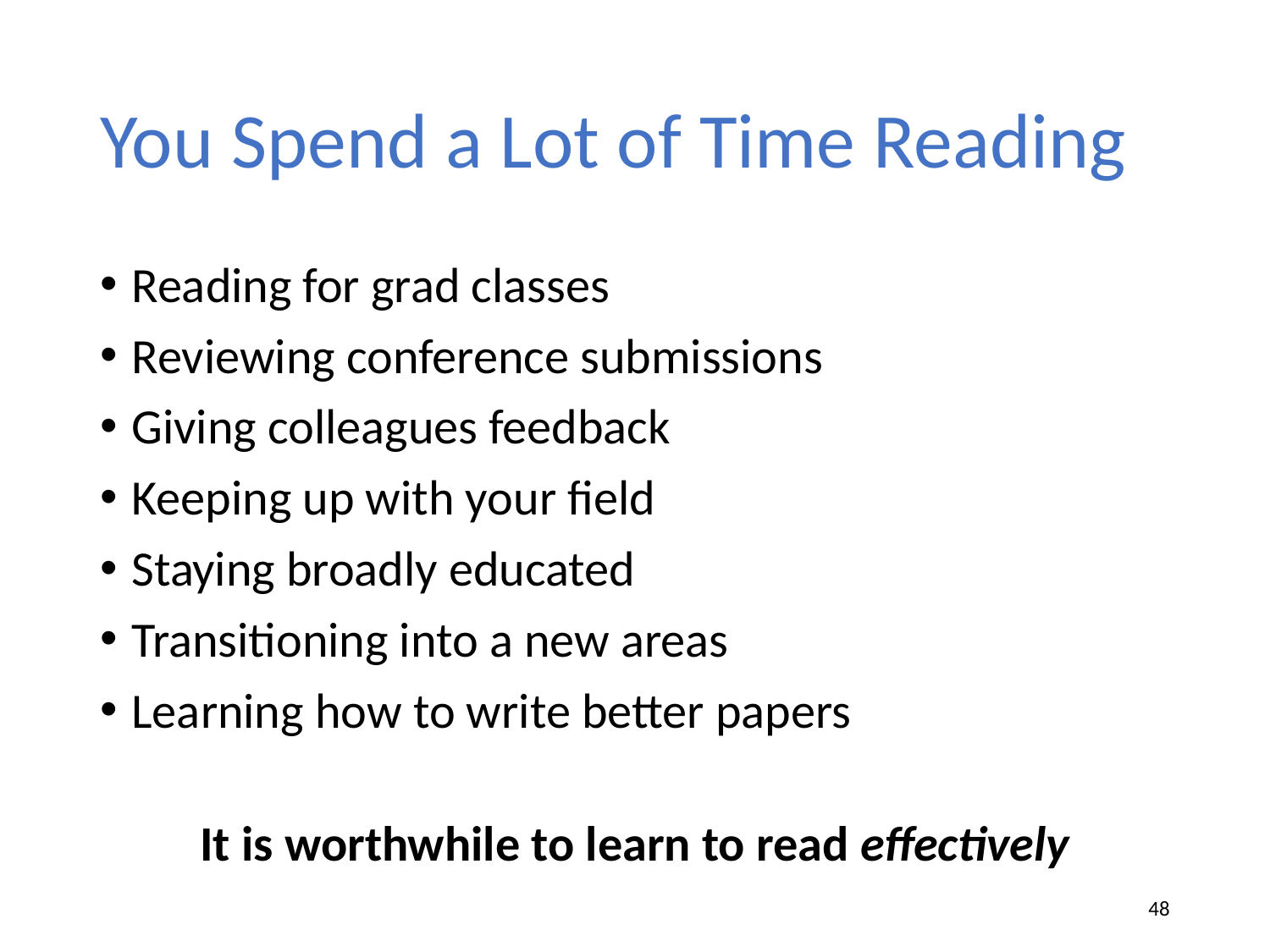

# You Spend a Lot of Time Reading
Reading for grad classes
Reviewing conference submissions
Giving colleagues feedback
Keeping up with your field
Staying broadly educated
Transitioning into a new areas
Learning how to write better papers
It is worthwhile to learn to read effectively
48